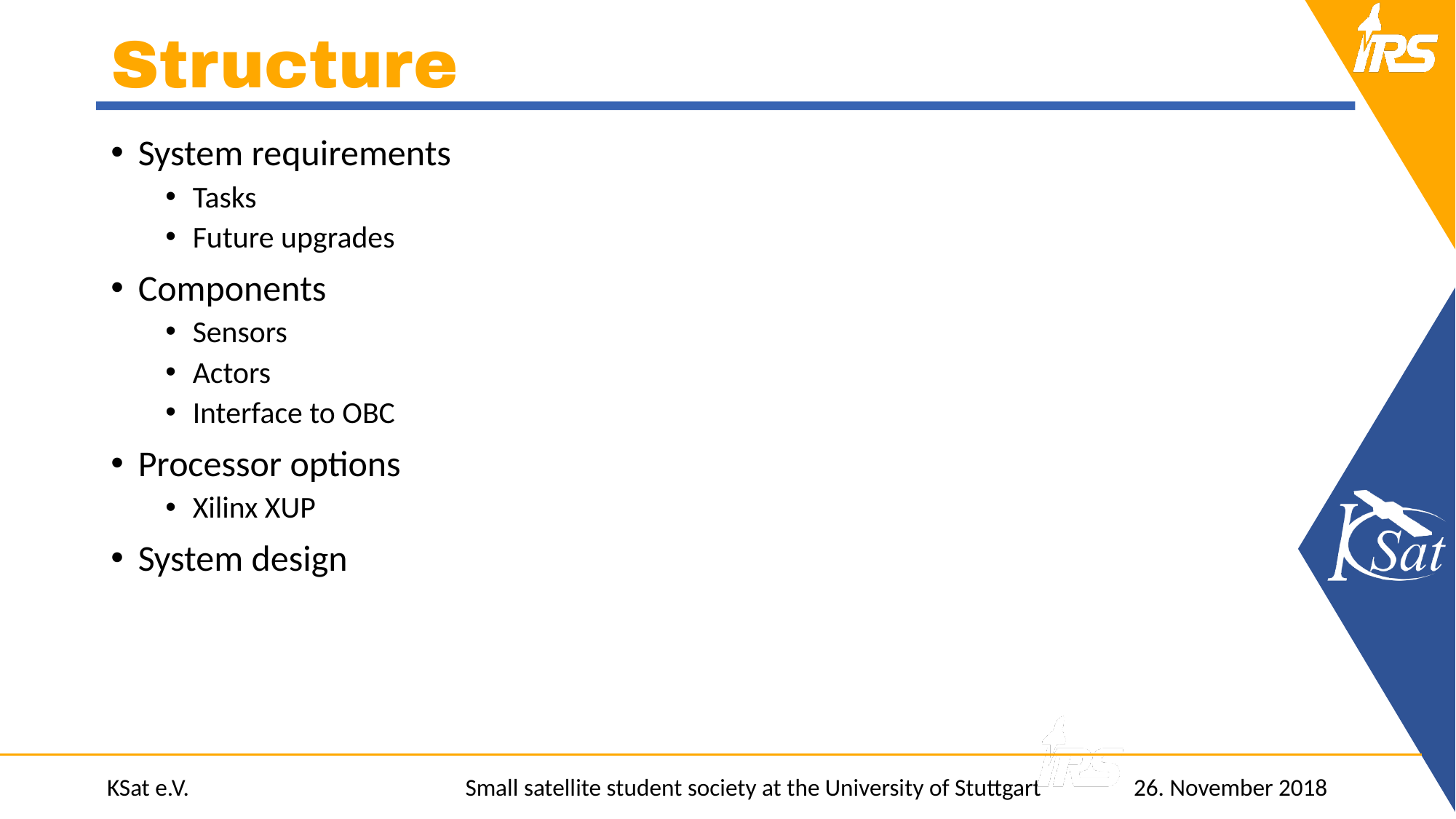

# Structure
System requirements
Tasks
Future upgrades
Components
Sensors
Actors
Interface to OBC
Processor options
Xilinx XUP
System design